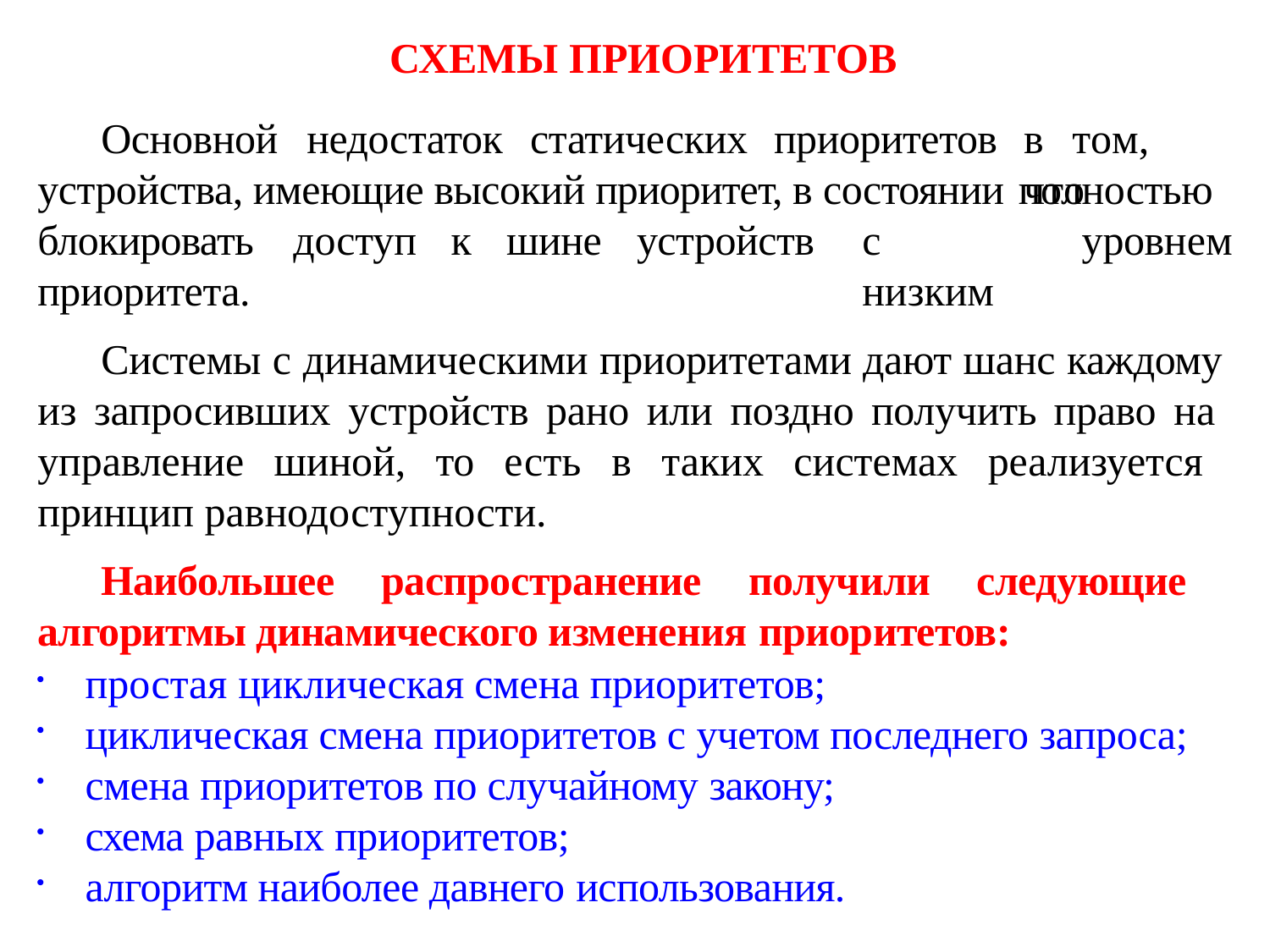

СХЕМЫ ПРИОРИТЕТОВ
Основной	недостаток	статических	приоритетов
в	том,	что
устройства, имею­щие высокий приоритет, в состоянии полностью
блокировать	доступ	к	шине	уст­ройств
приоритета.
с	низким
уровнем
Системы с динамическими приоритетами дают шанс каждому  из запросивших устройств рано или поздно получить пра­во на  управление шиной, то есть в таких системах реализуется  принцип рав­нодоступности.
Наибольшее распространение получили следующие  алгоритмы динамического изменения приоритетов:
простая циклическая смена приоритетов;
циклическая смена приоритетов с учетом последнего запроса;
смена приоритетов по случайному закону;
схема равных приоритетов;
алгоритм наиболее давнего использования.